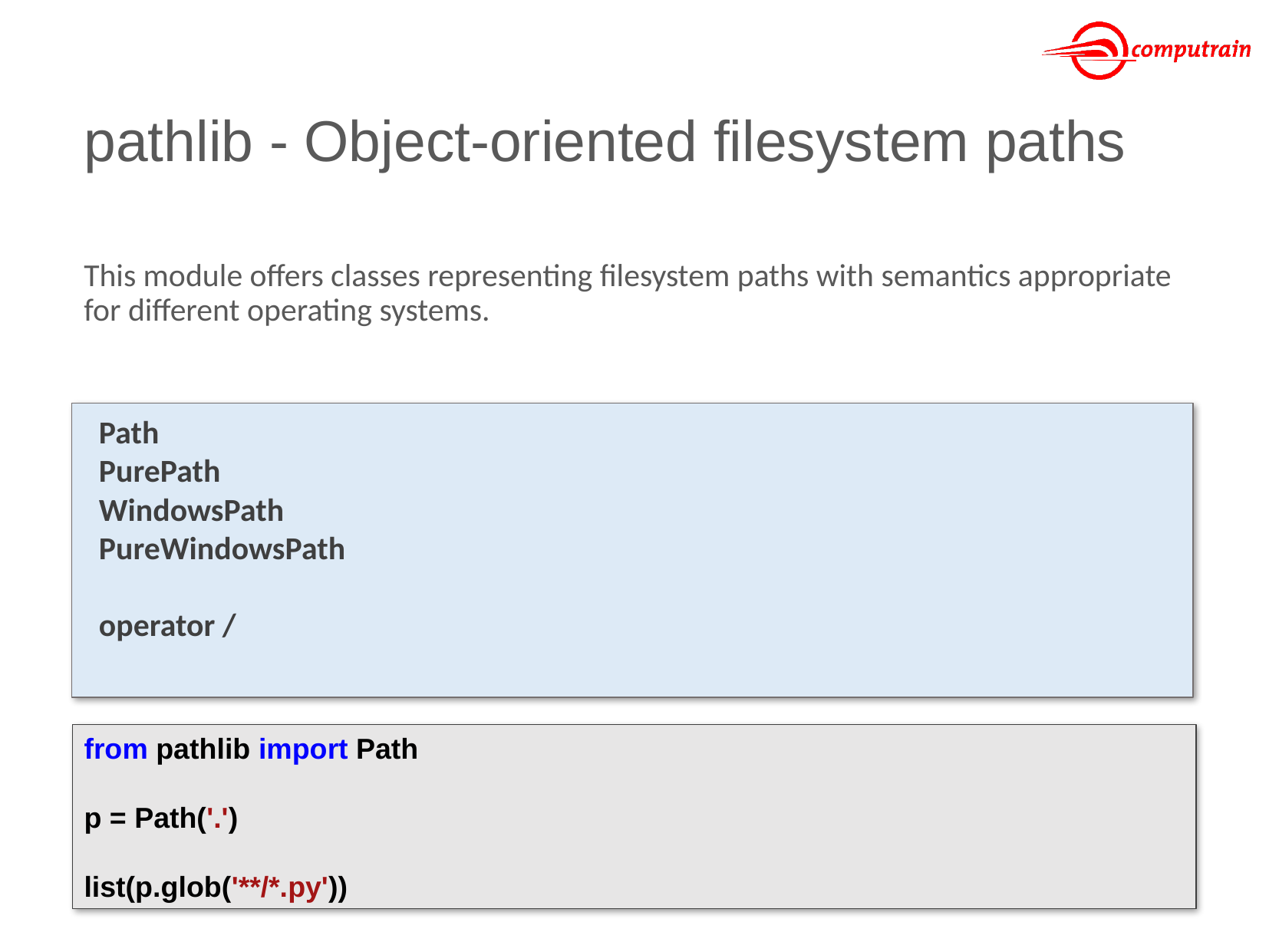

# pathlib - Object-oriented filesystem paths
This module offers classes representing filesystem paths with semantics appropriate for different operating systems.
Path
PurePath
WindowsPath
PureWindowsPath

operator /

from pathlib import Path
p = Path('.')
list(p.glob('**/*.py'))